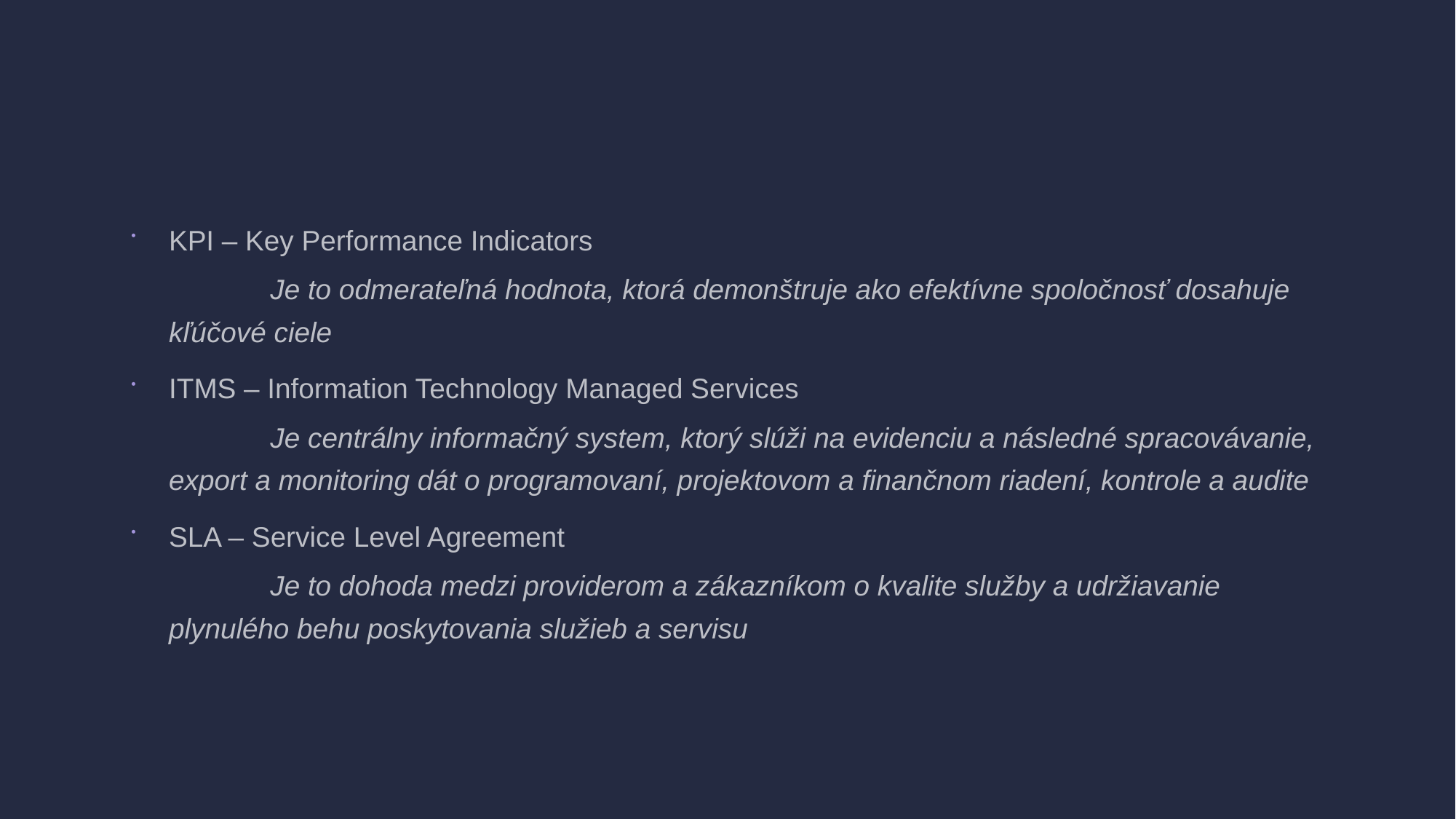

#
KPI – Key Performance Indicators
	Je to odmerateľná hodnota, ktorá demonštruje ako efektívne spoločnosť dosahuje kľúčové ciele
ITMS – Information Technology Managed Services
	Je centrálny informačný system, ktorý slúži na evidenciu a následné spracovávanie, export a monitoring dát o programovaní, projektovom a finančnom riadení, kontrole a audite
SLA – Service Level Agreement
	Je to dohoda medzi providerom a zákazníkom o kvalite služby a udržiavanie plynulého behu poskytovania služieb a servisu